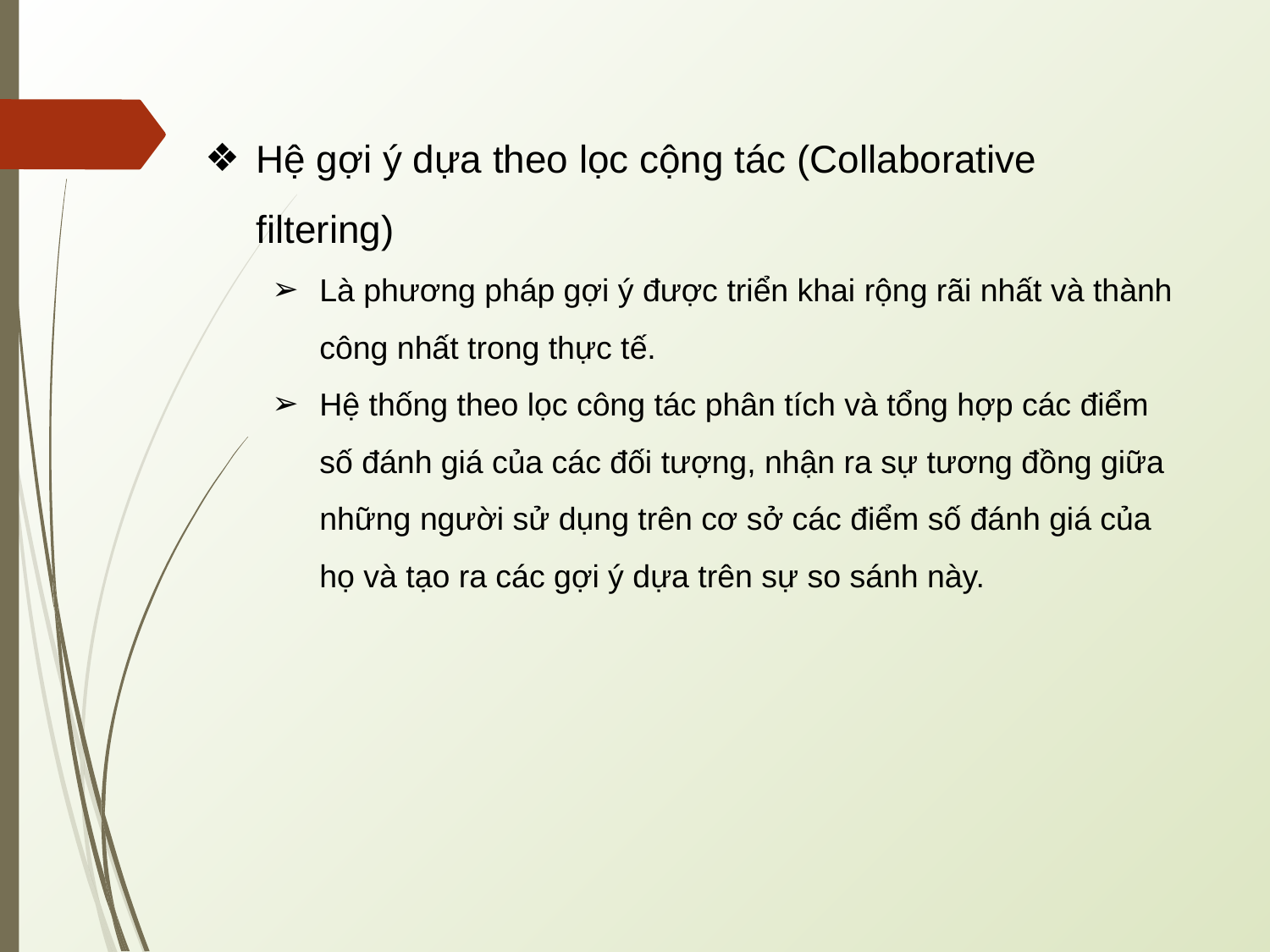

Hệ gợi ý dựa theo lọc cộng tác (Collaborative filtering)
Là phương pháp gợi ý được triển khai rộng rãi nhất và thành công nhất trong thực tế.
Hệ thống theo lọc công tác phân tích và tổng hợp các điểm số đánh giá của các đối tượng, nhận ra sự tương đồng giữa những người sử dụng trên cơ sở các điểm số đánh giá của họ và tạo ra các gợi ý dựa trên sự so sánh này.